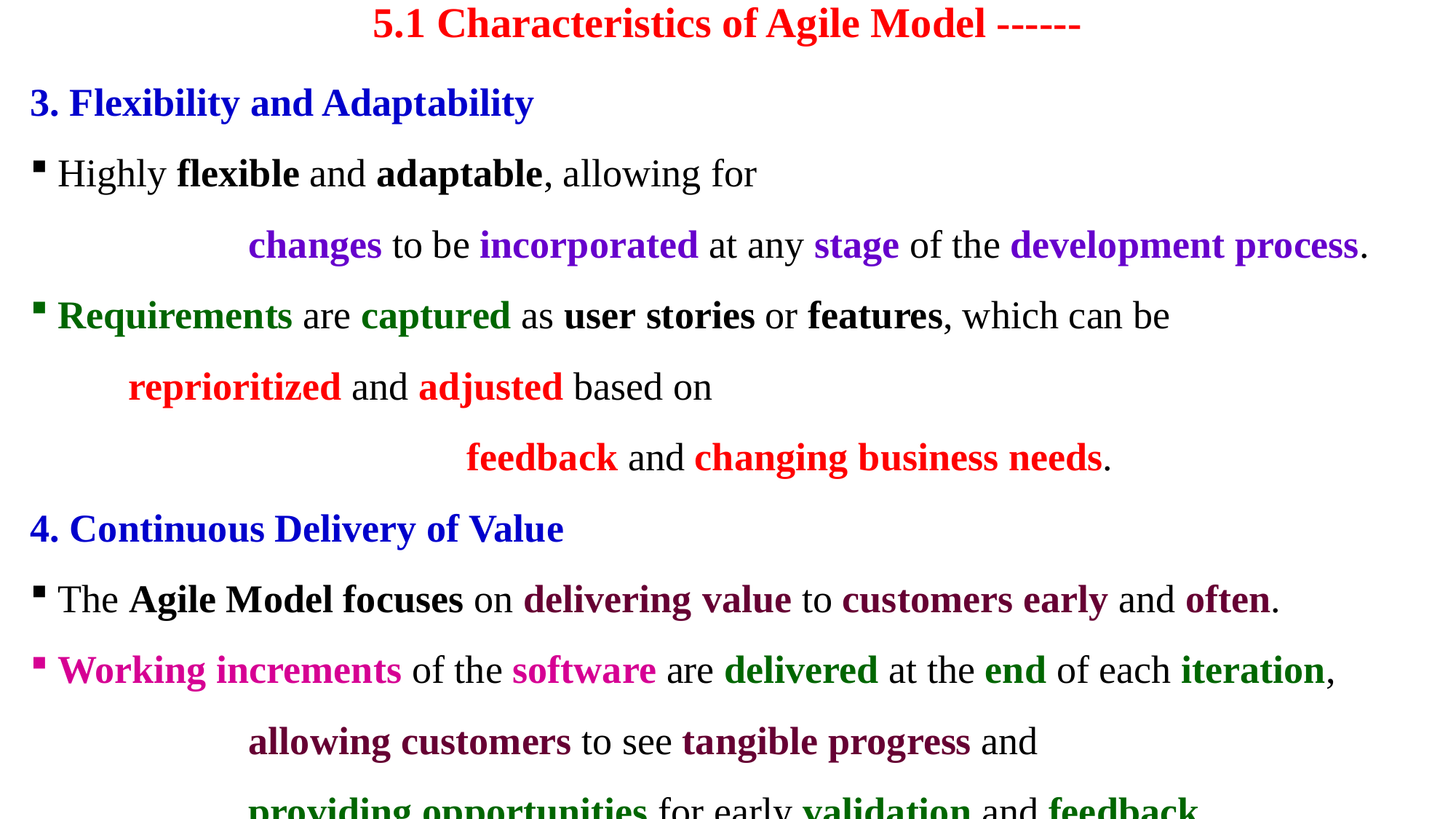

# 5.1 Characteristics of Agile Model ------
3. Flexibility and Adaptability
Highly flexible and adaptable, allowing for
		changes to be incorporated at any stage of the development process.
Requirements are captured as user stories or features, which can be
          reprioritized and adjusted based on
				feedback and changing business needs.
4. Continuous Delivery of Value
The Agile Model focuses on delivering value to customers early and often.
Working increments of the software are delivered at the end of each iteration,
		allowing customers to see tangible progress and
		providing opportunities for early validation and feedback.